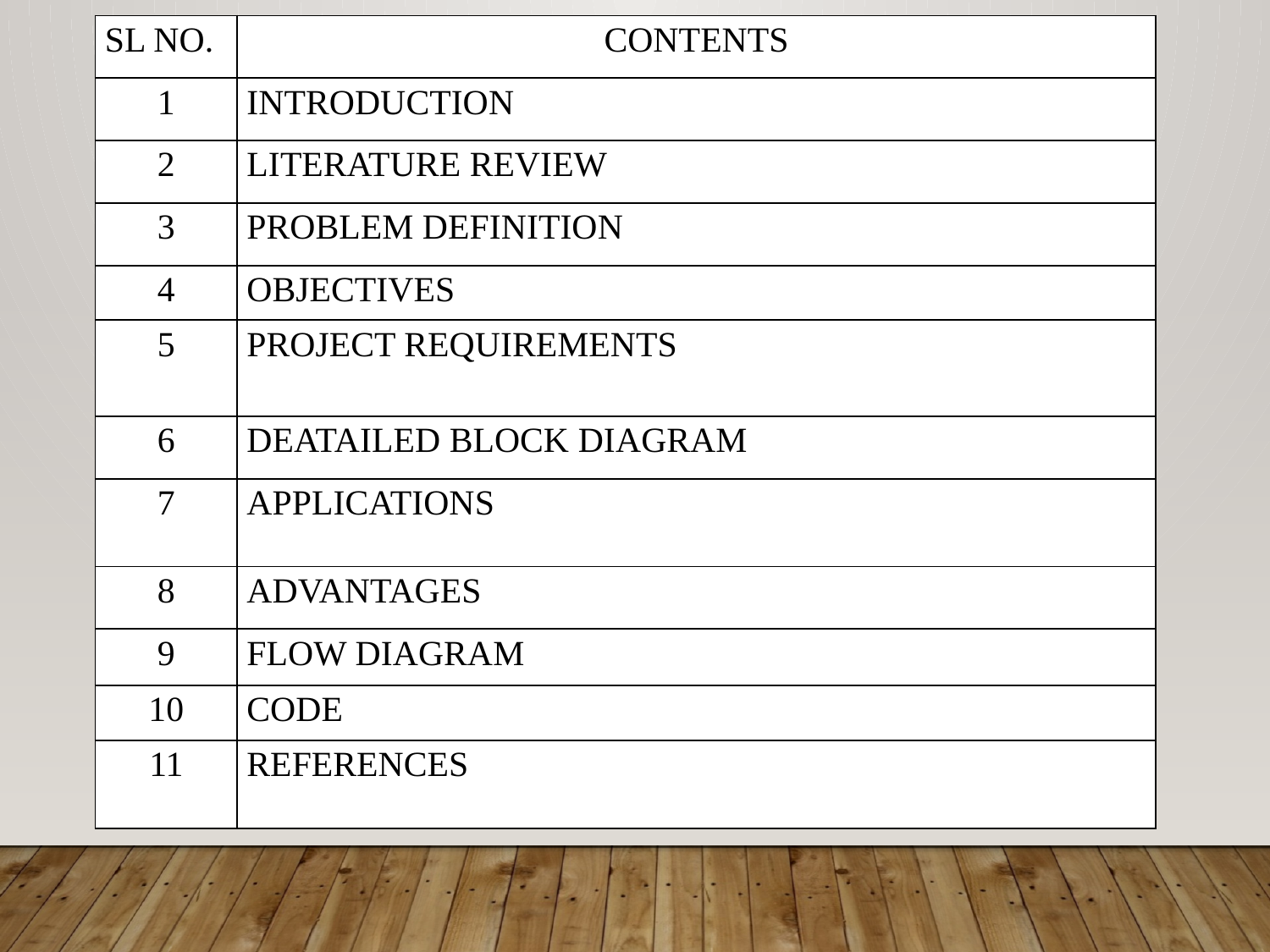

| SL NO. | CONTENTS |
| --- | --- |
| 1 | INTRODUCTION |
| 2 | LITERATURE REVIEW |
| 3 | PROBLEM DEFINITION |
| 4 | OBJECTIVES |
| 5 | PROJECT REQUIREMENTS |
| 6 | DEATAILED BLOCK DIAGRAM |
| 7 | APPLICATIONS |
| 8 | ADVANTAGES |
| 9 | FLOW DIAGRAM |
| 10 | CODE |
| 11 | REFERENCES |